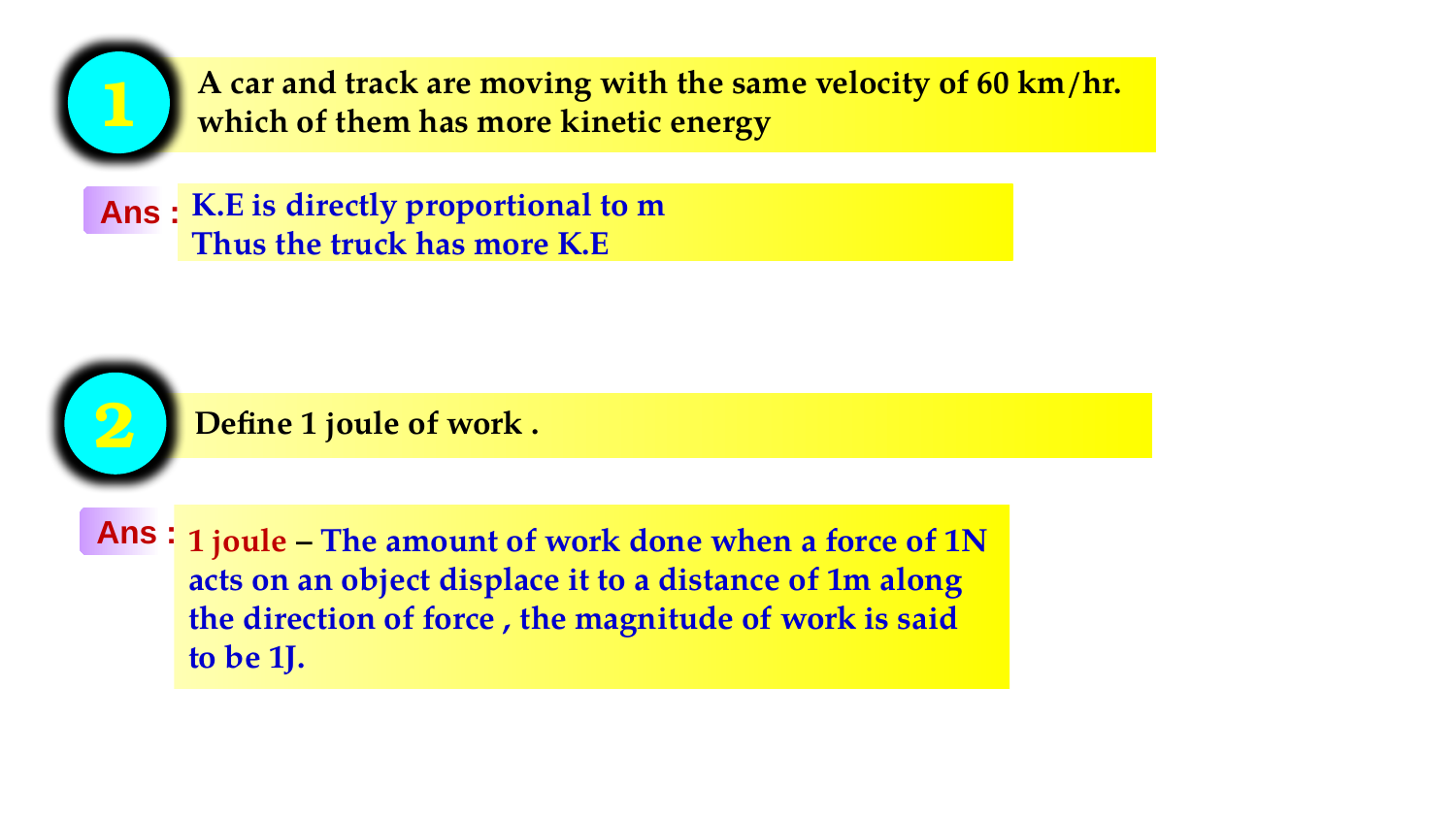

A car and track are moving with the same velocity of 60 km/hr. which of them has more kinetic energy

1
K.E is directly proportional to m
Thus the truck has more K.E
Ans :
Define 1 joule of work .

2
1 joule – The amount of work done when a force of 1N acts on an object displace it to a distance of 1m along the direction of force , the magnitude of work is said to be 1J.
Ans :